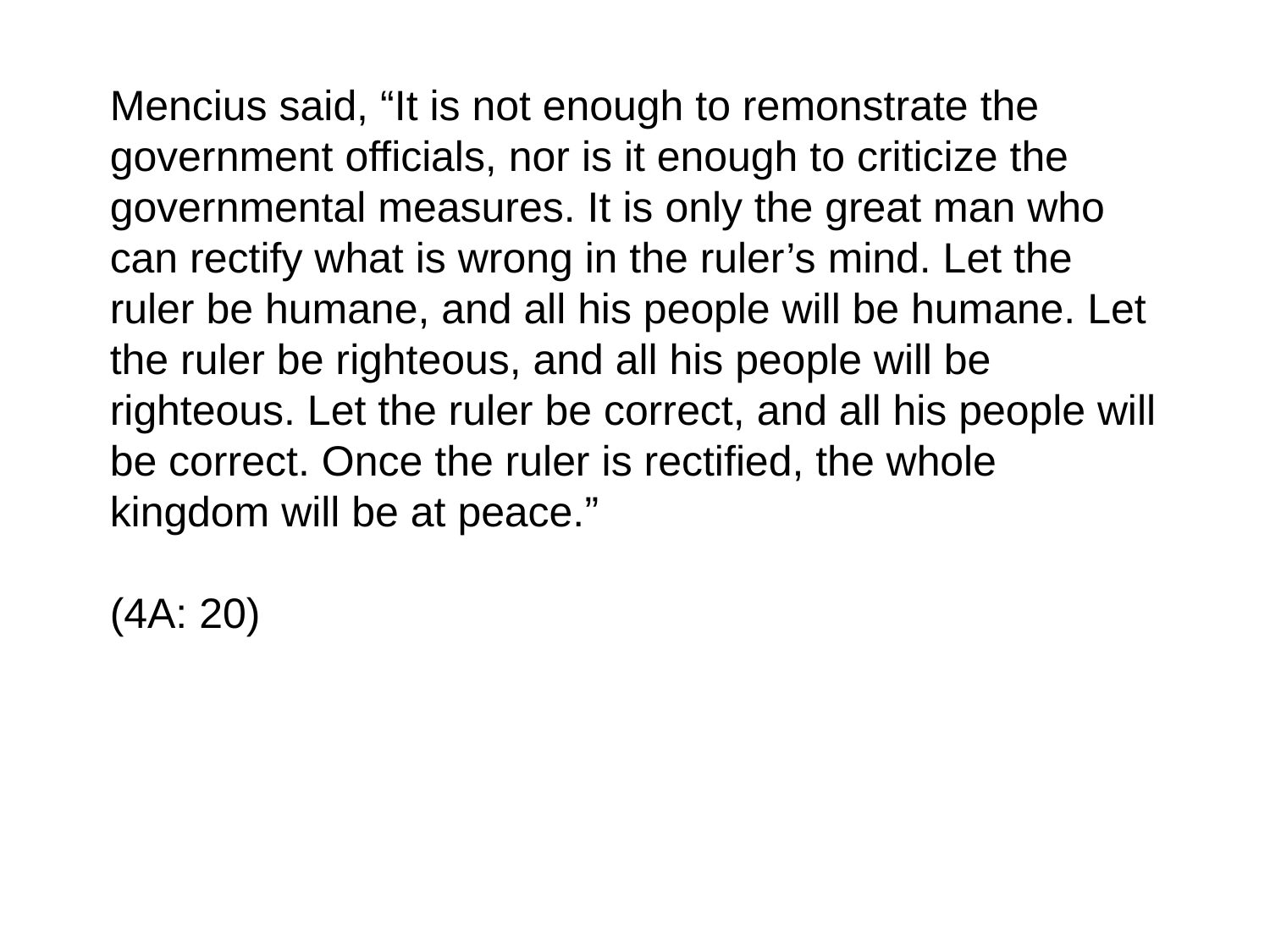

Mencius said, “It is not enough to remonstrate the government officials, nor is it enough to criticize the governmental measures. It is only the great man who can rectify what is wrong in the ruler’s mind. Let the ruler be humane, and all his people will be humane. Let the ruler be righteous, and all his people will be righteous. Let the ruler be correct, and all his people will be correct. Once the ruler is rectified, the whole kingdom will be at peace.”

(4A: 20)